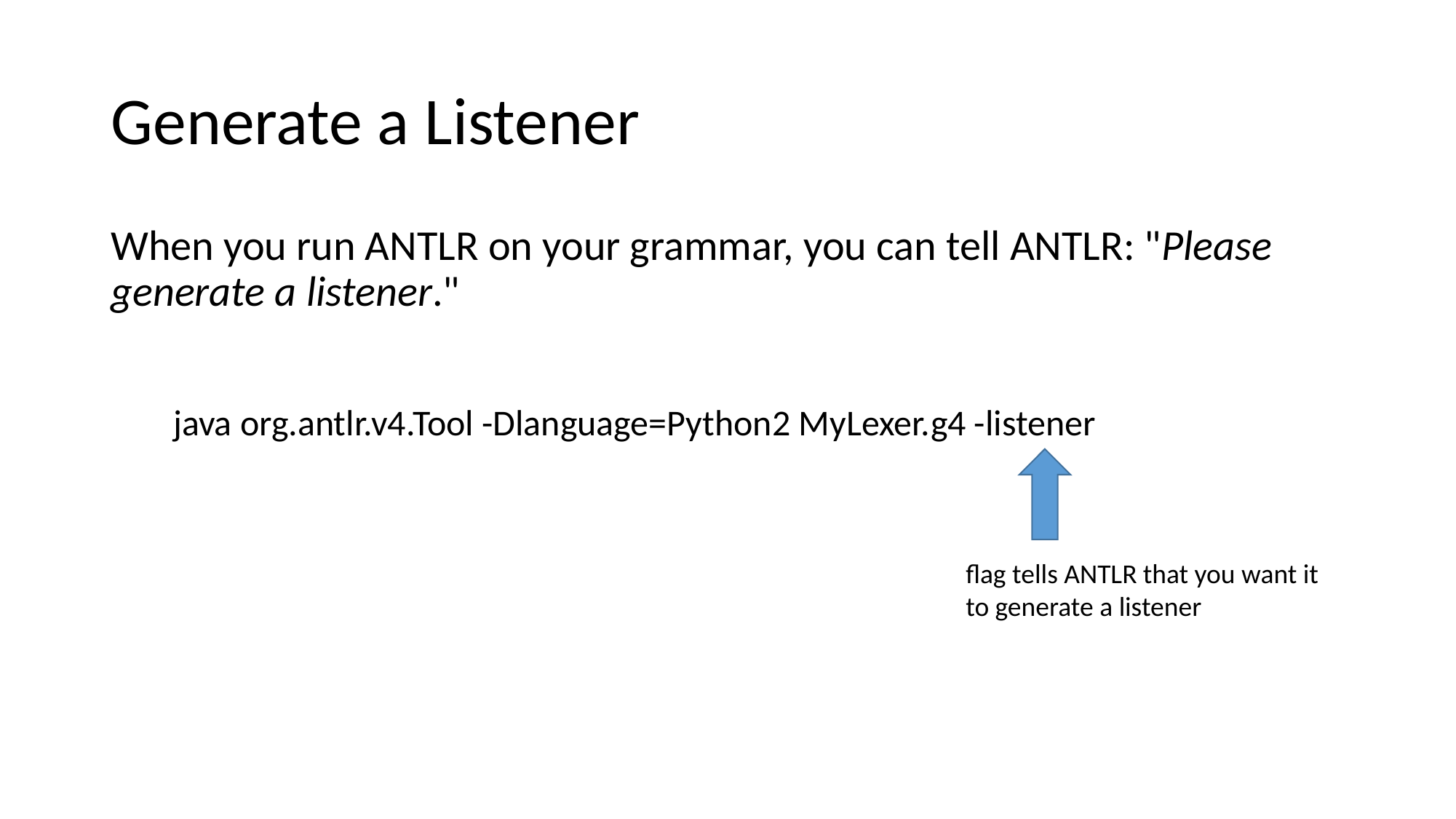

# Generate a Listener
When you run ANTLR on your grammar, you can tell ANTLR: "Please generate a listener."
java org.antlr.v4.Tool -Dlanguage=Python2 MyLexer.g4 -listener

flag tells ANTLR that you want it to generate a listener